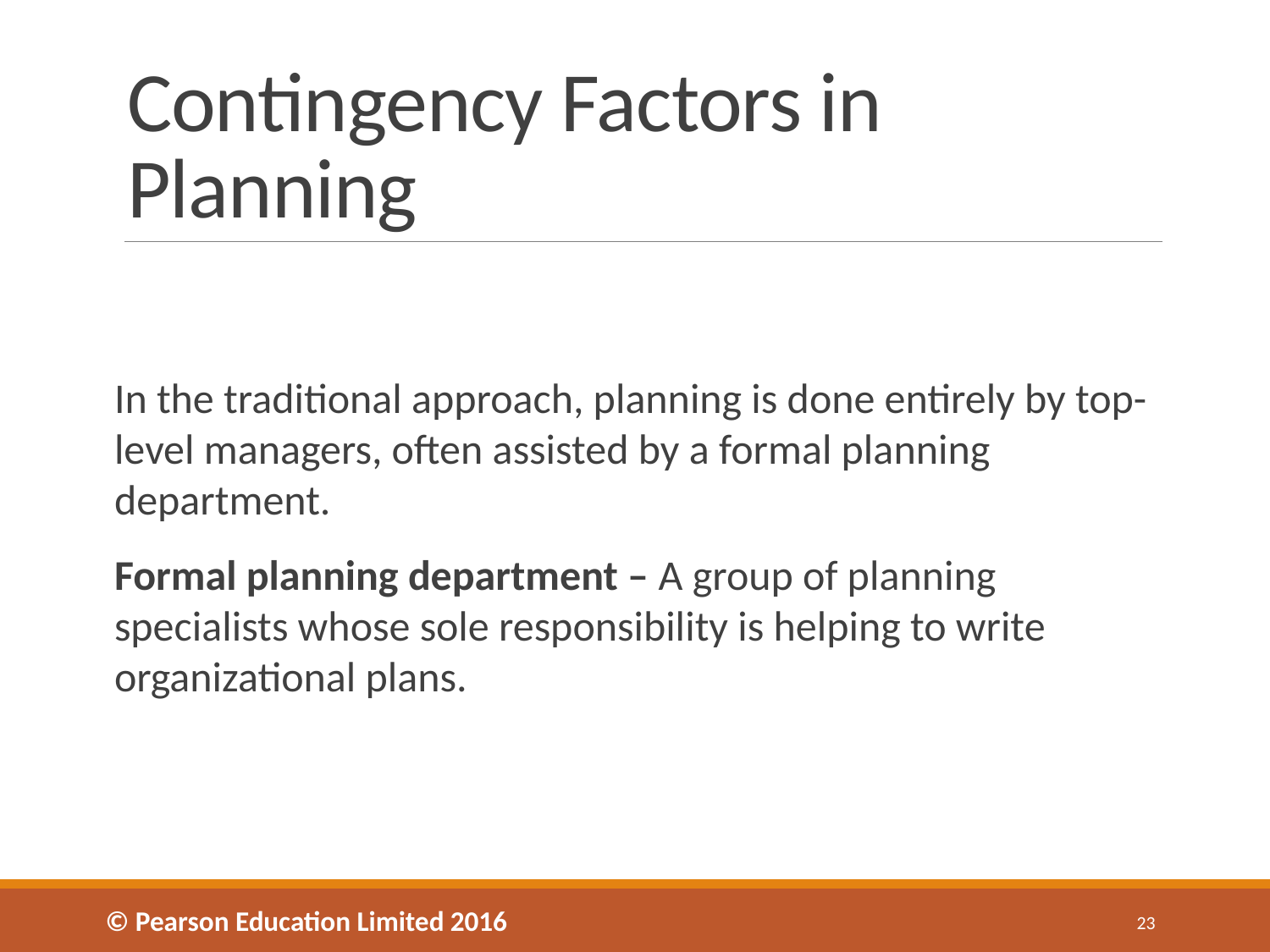

# Contingency Factors in Planning
In the traditional approach, planning is done entirely by top-level managers, often assisted by a formal planning department.
Formal planning department – A group of planning specialists whose sole responsibility is helping to write organizational plans.
© Pearson Education Limited 2016
23